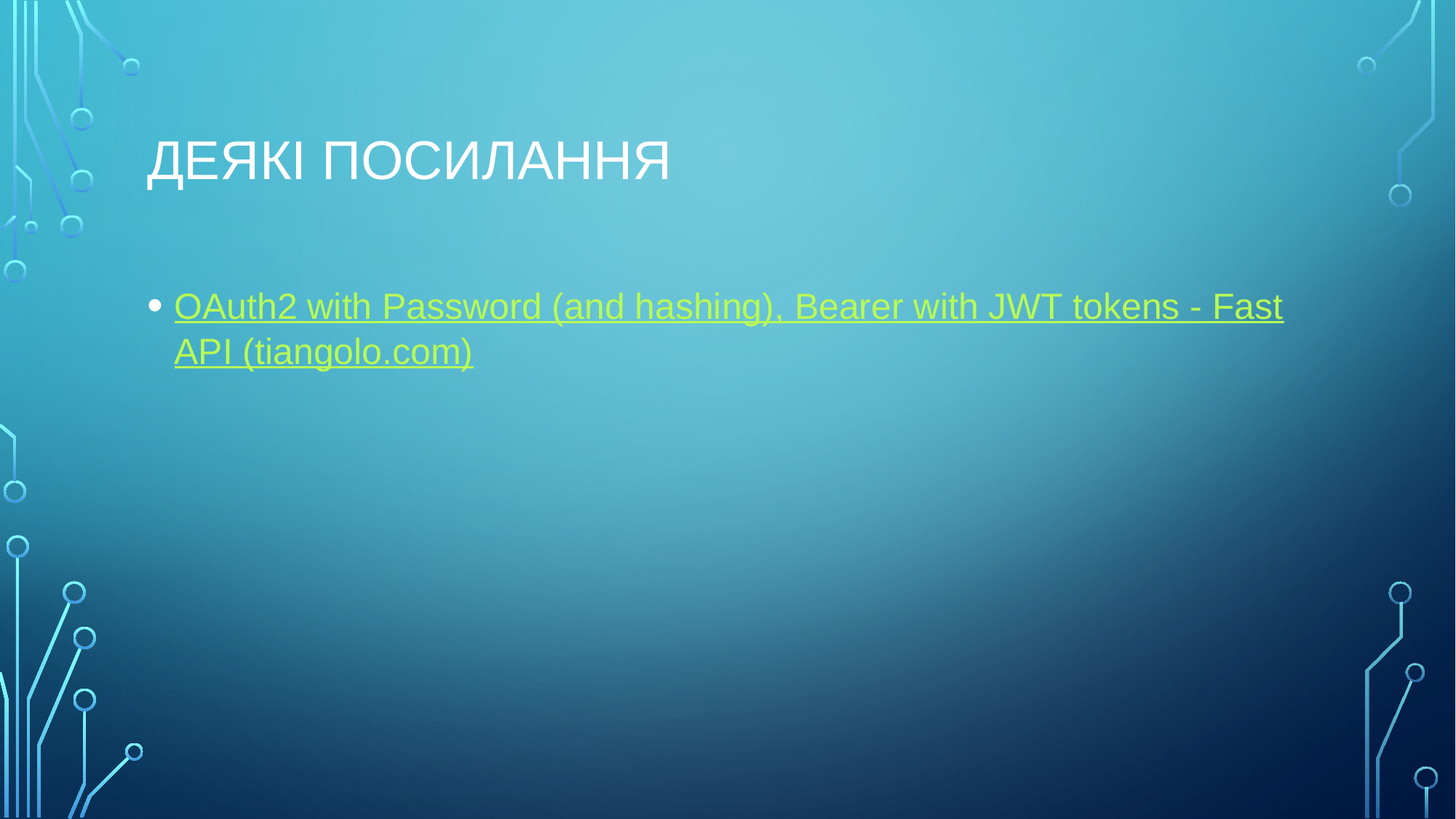

# Деякі посилання
OAuth2 with Password (and hashing), Bearer with JWT tokens - FastAPI (tiangolo.com)